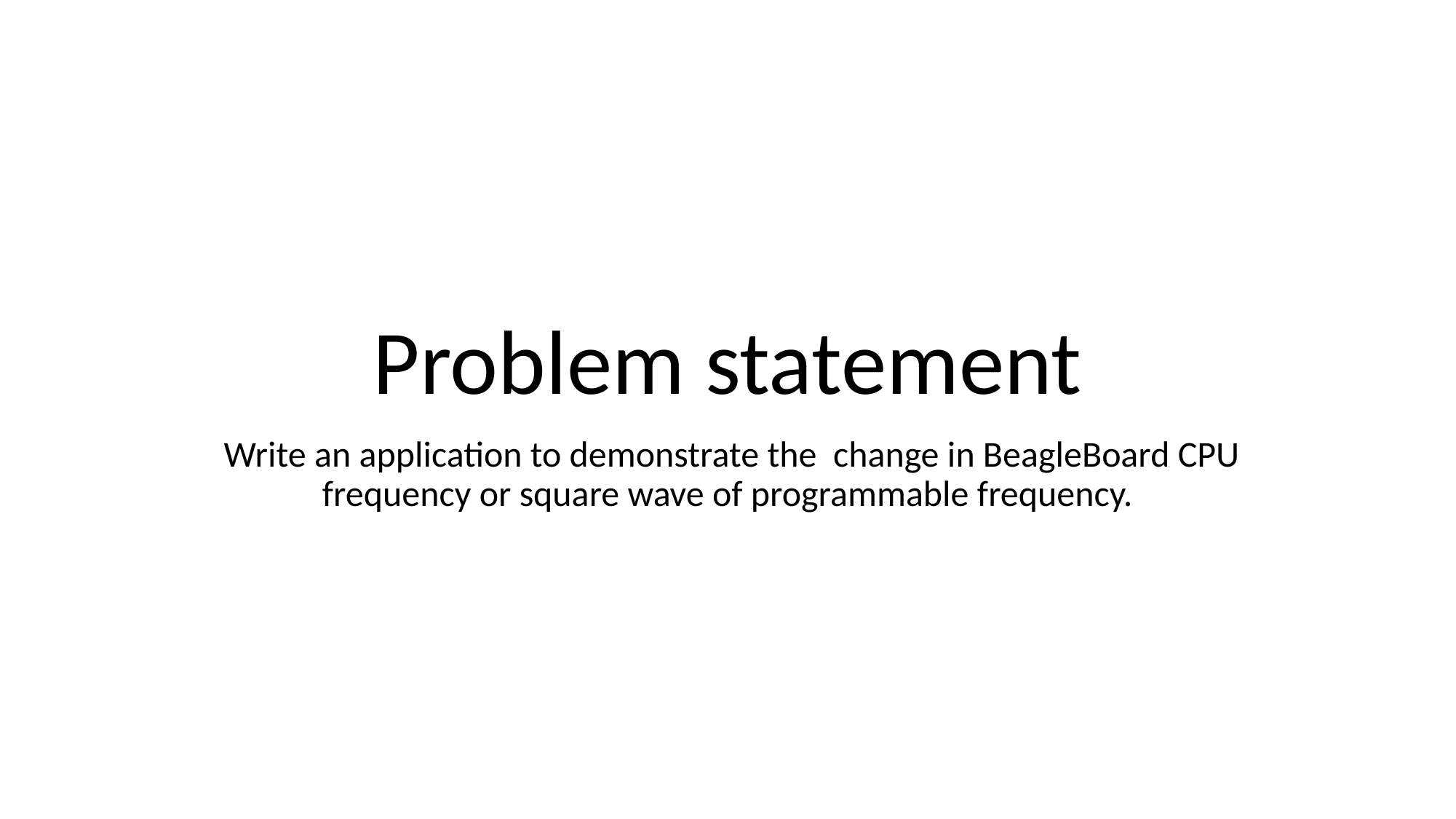

# Problem statement
 Write an application to demonstrate the  change in BeagleBoard CPU frequency or square wave of programmable frequency.